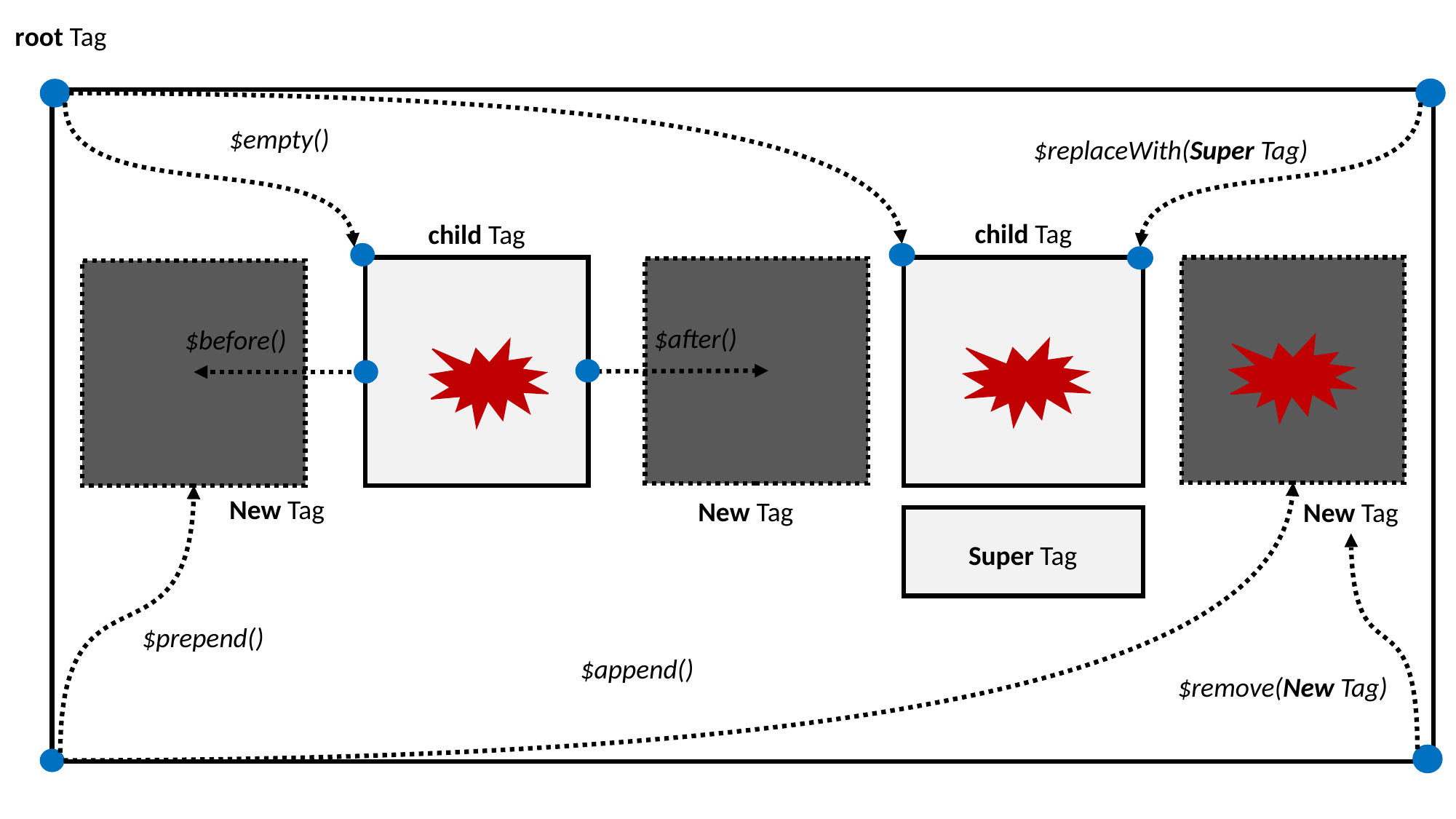

root Tag

$empty()
$replaceWith(Super Tag)
child Tag
child Tag

$after()
$before()

New Tag
New Tag
New Tag

Super Tag
$prepend()
$append()
$remove(New Tag)